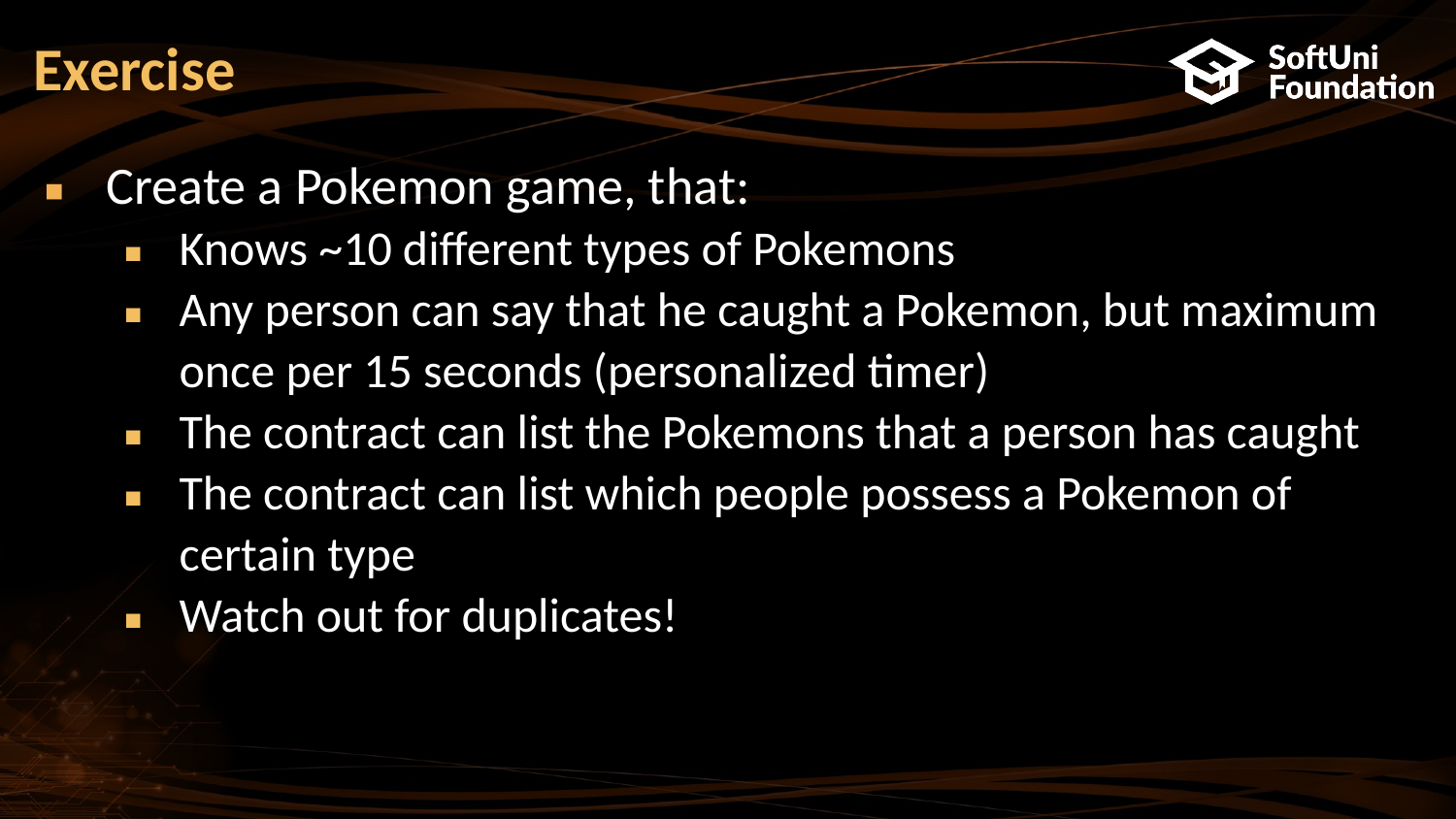

# Exercise
Create a Pokemon game, that:
Knows ~10 different types of Pokemons
Any person can say that he caught a Pokemon, but maximum once per 15 seconds (personalized timer)
The contract can list the Pokemons that a person has caught
The contract can list which people possess a Pokemon of certain type
Watch out for duplicates!